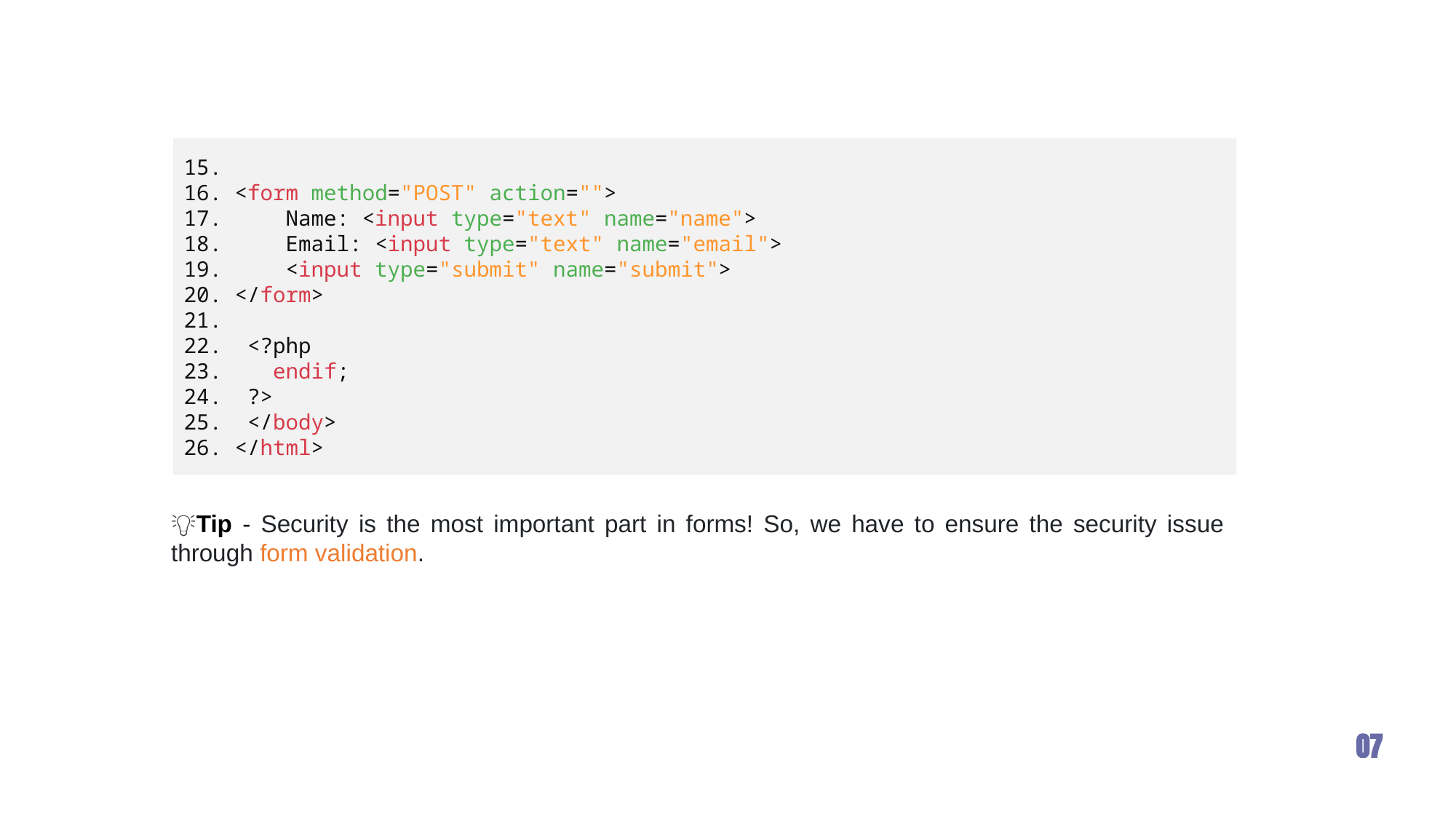

15.
16. <form method="POST" action="">
17.     Name: <input type="text" name="name">
18.     Email: <input type="text" name="email">
19.     <input type="submit" name="submit">
20. </form>
21.
22.  <?php
23.    endif;
24.  ?>
25.  </body>
26. </html>
💡Tip - Security is the most important part in forms! So, we have to ensure the security issue through form validation.
07